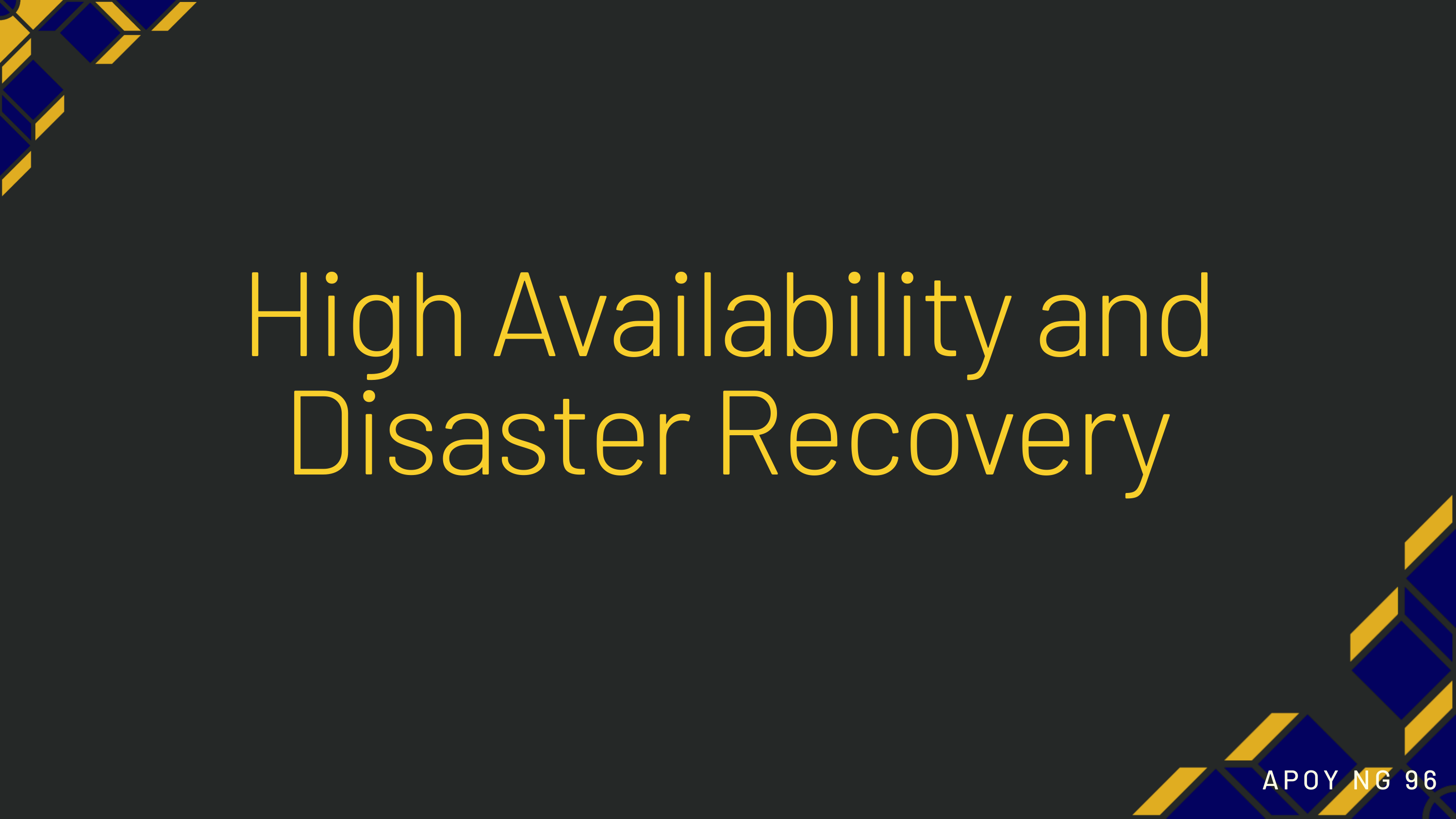

High Availability and Disaster Recovery

APOY NG 96